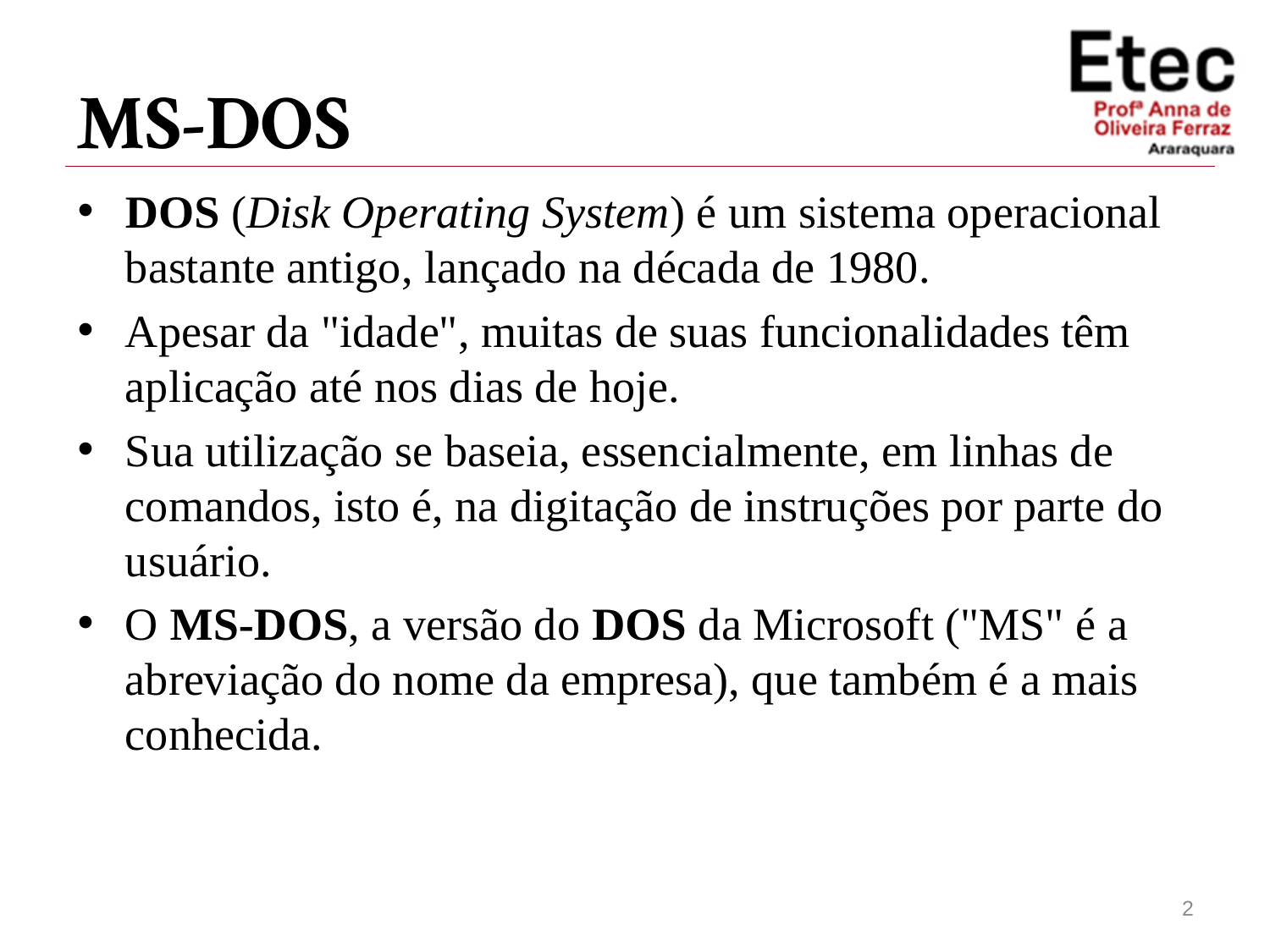

# MS-DOS
DOS (Disk Operating System) é um sistema operacional bastante antigo, lançado na década de 1980.
Apesar da "idade", muitas de suas funcionalidades têm aplicação até nos dias de hoje.
Sua utilização se baseia, essencialmente, em linhas de comandos, isto é, na digitação de instruções por parte do usuário.
O MS-DOS, a versão do DOS da Microsoft ("MS" é a abreviação do nome da empresa), que também é a mais conhecida.
2